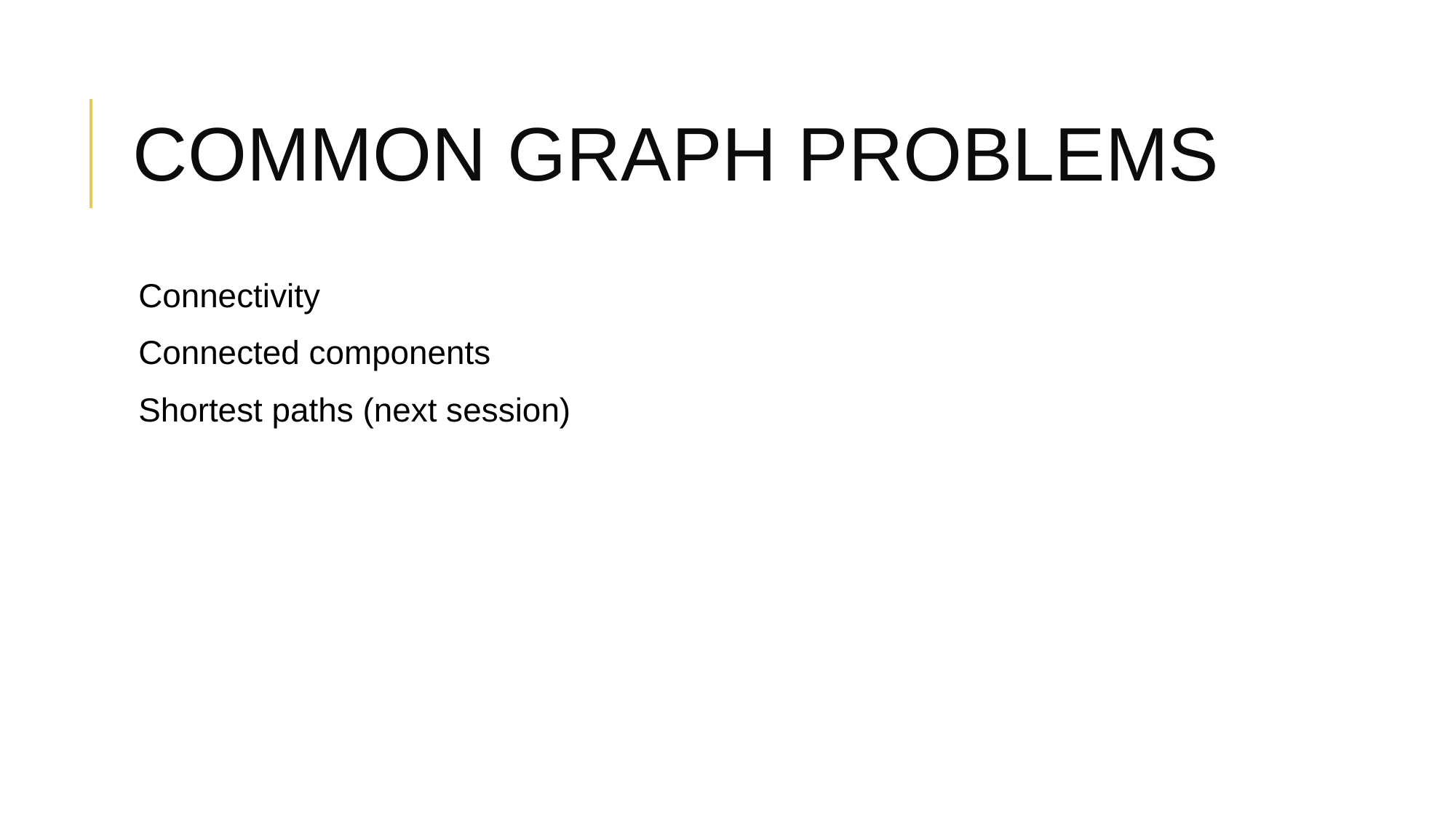

# COMMON GRAPH PROBLEMS
Connectivity
Connected components
Shortest paths (next session)